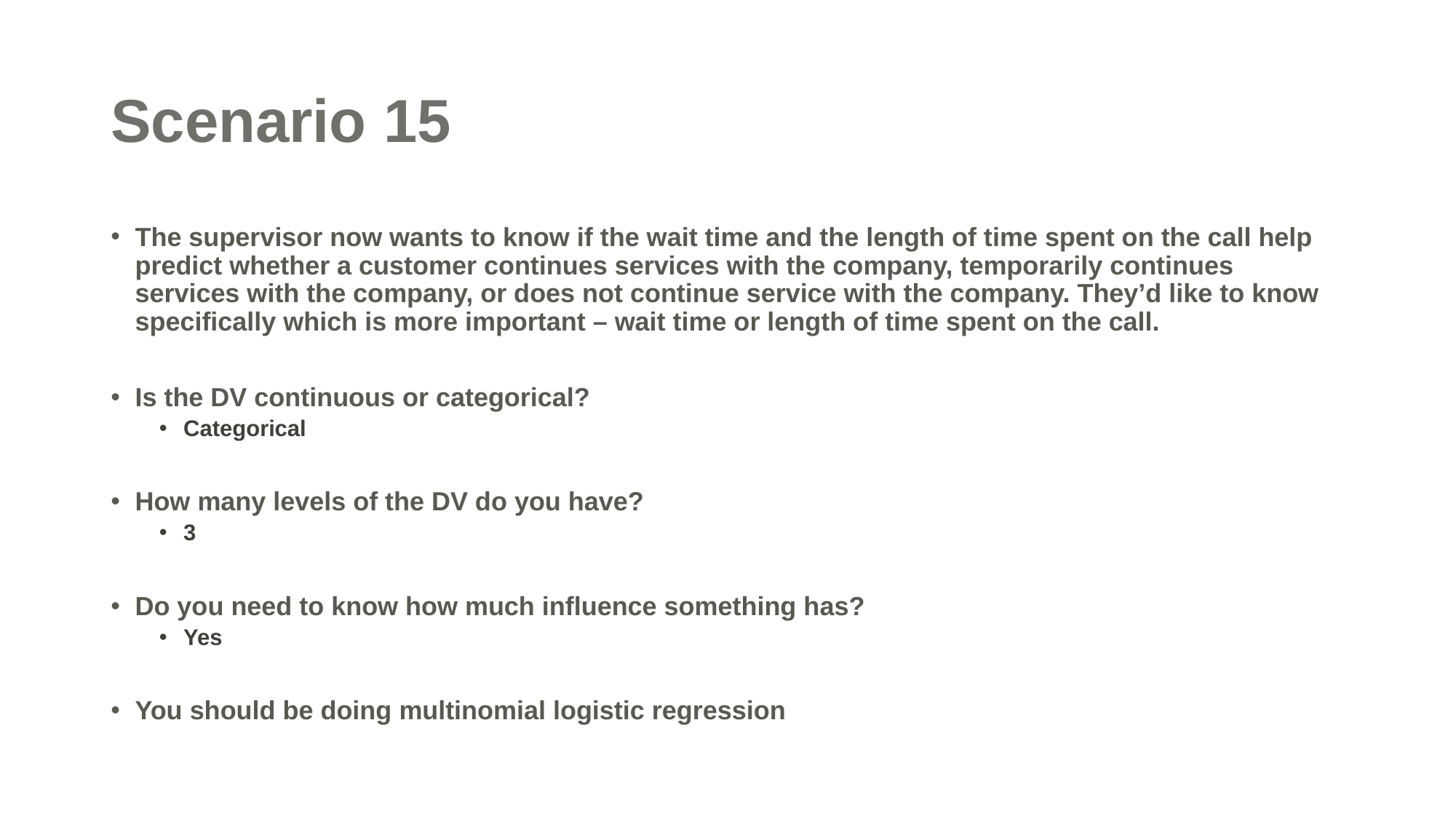

# Scenario 15
The supervisor now wants to know if the wait time and the length of time spent on the call help predict whether a customer continues services with the company, temporarily continues services with the company, or does not continue service with the company. They’d like to know specifically which is more important – wait time or length of time spent on the call.

Is the DV continuous or categorical?
Categorical

How many levels of the DV do you have?
3

Do you need to know how much influence something has?
Yes

You should be doing multinomial logistic regression